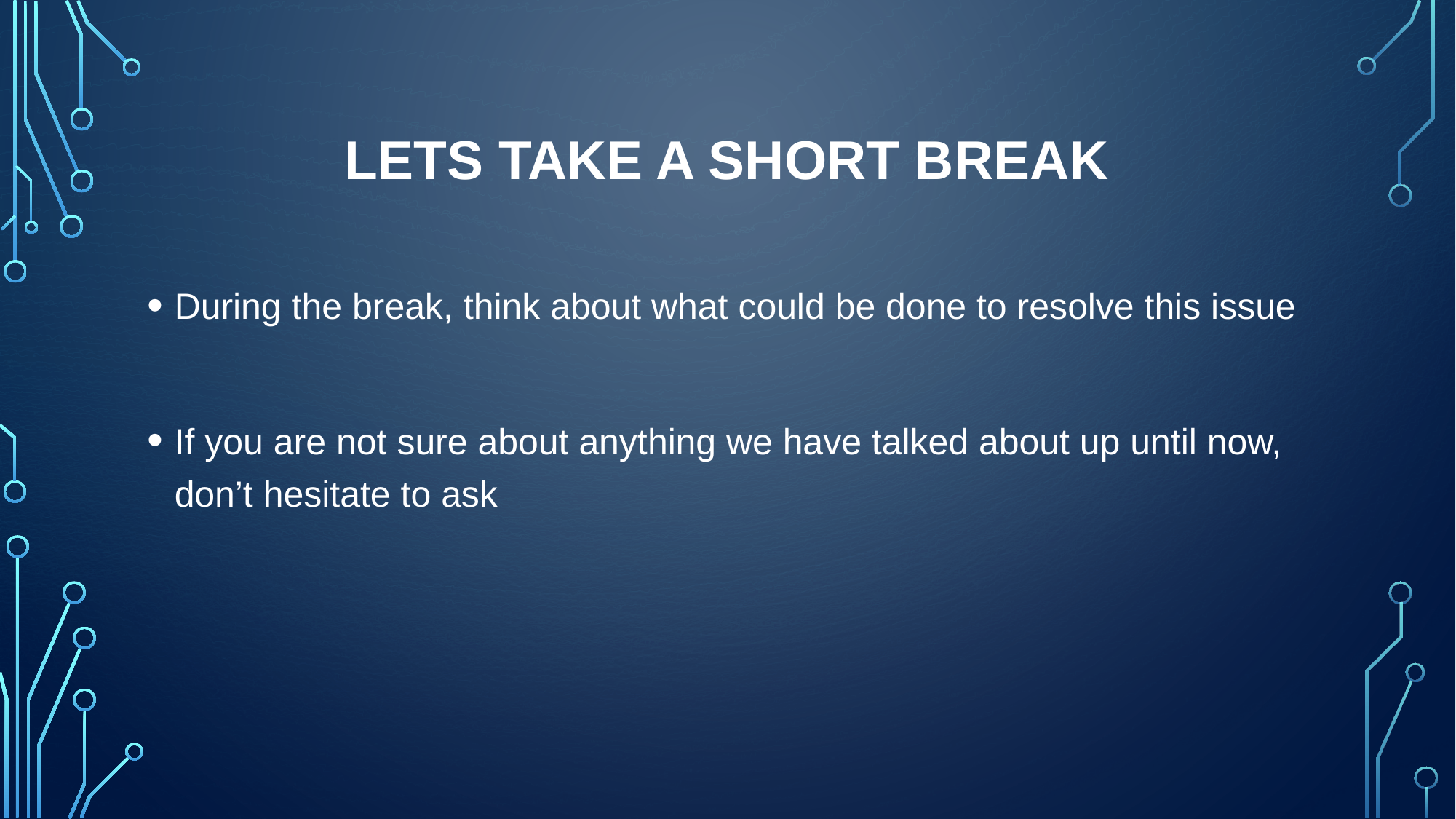

# Lets take a short break
During the break, think about what could be done to resolve this issue

If you are not sure about anything we have talked about up until now, don’t hesitate to ask